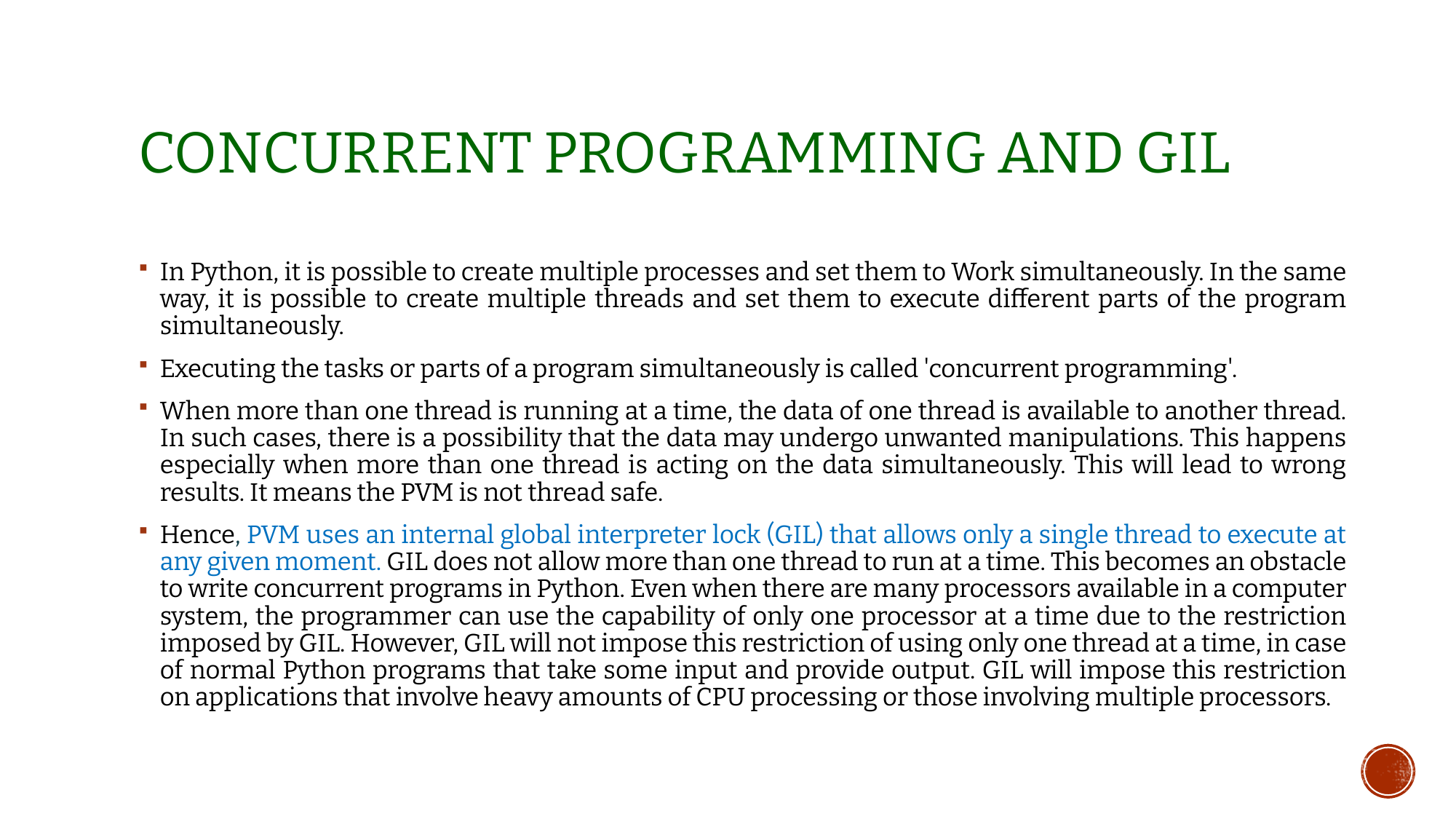

# Concurrent Programming and GIL
In Python, it is possible to create multiple processes and set them to Work simultaneously. In the same way, it is possible to create multiple threads and set them to execute different parts of the program simultaneously.
Executing the tasks or parts of a program simultaneously is called 'concurrent programming'.
When more than one thread is running at a time, the data of one thread is available to another thread. In such cases, there is a possibility that the data may undergo unwanted manipulations. This happens especially when more than one thread is acting on the data simultaneously. This will lead to wrong results. It means the PVM is not thread safe.
Hence, PVM uses an internal global interpreter lock (GIL) that allows only a single thread to execute at any given moment. GIL does not allow more than one thread to run at a time. This becomes an obstacle to write concurrent programs in Python. Even when there are many processors available in a computer system, the programmer can use the capability of only one processor at a time due to the restriction imposed by GIL. However, GIL will not impose this restriction of using only one thread at a time, in case of normal Python programs that take some input and provide output. GIL will impose this restriction on applications that involve heavy amounts of CPU processing or those involving multiple processors.